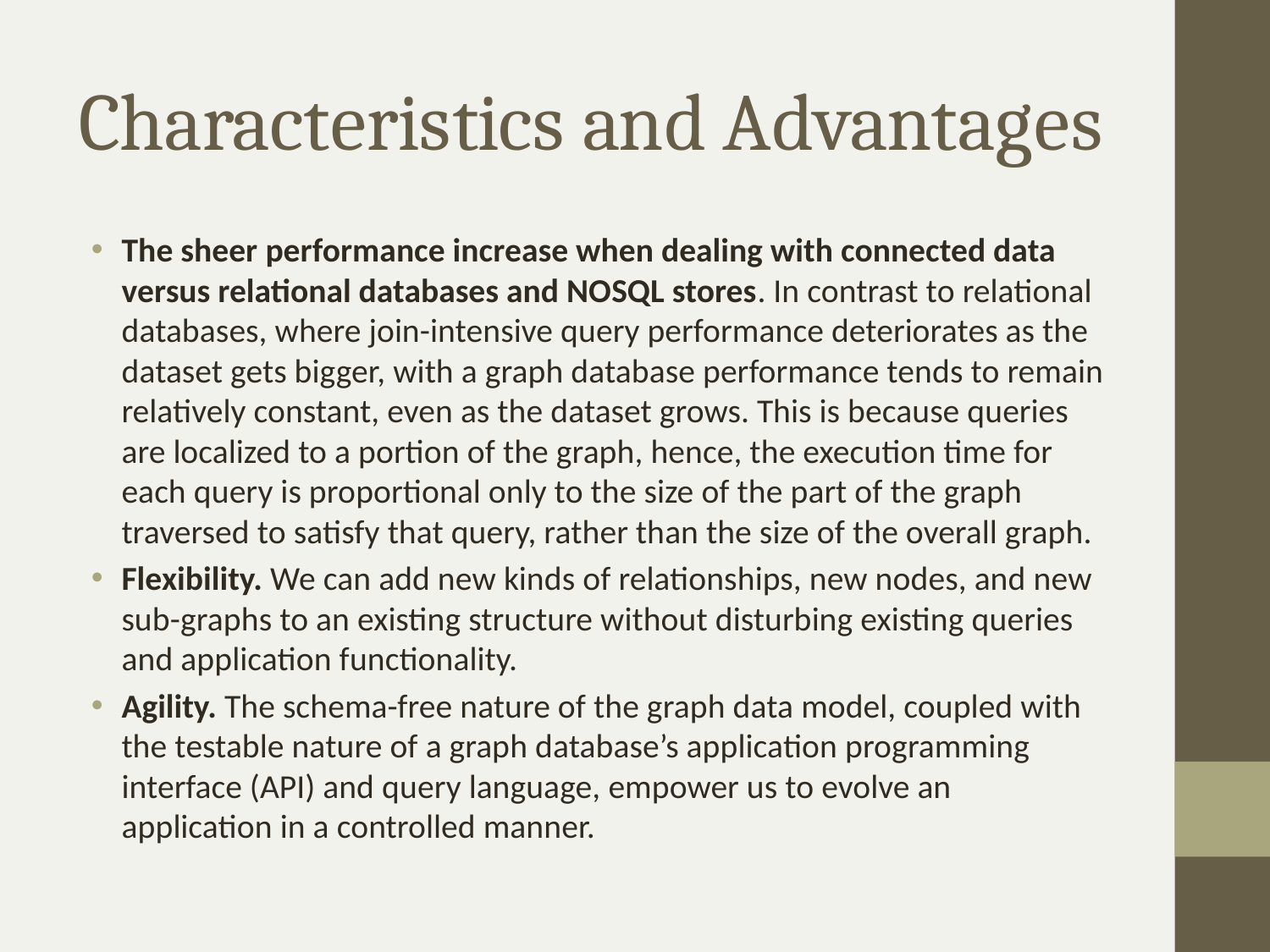

# Characteristics and Advantages
The sheer performance increase when dealing with connected data versus relational databases and NOSQL stores. In contrast to relational databases, where join-intensive query performance deteriorates as the dataset gets bigger, with a graph database performance tends to remain relatively constant, even as the dataset grows. This is because queries are localized to a portion of the graph, hence, the execution time for each query is proportional only to the size of the part of the graph traversed to satisfy that query, rather than the size of the overall graph.
Flexibility. We can add new kinds of relationships, new nodes, and new sub-graphs to an existing structure without disturbing existing queries and application functionality.
Agility. The schema-free nature of the graph data model, coupled with the testable nature of a graph database’s application programming interface (API) and query language, empower us to evolve an application in a controlled manner.